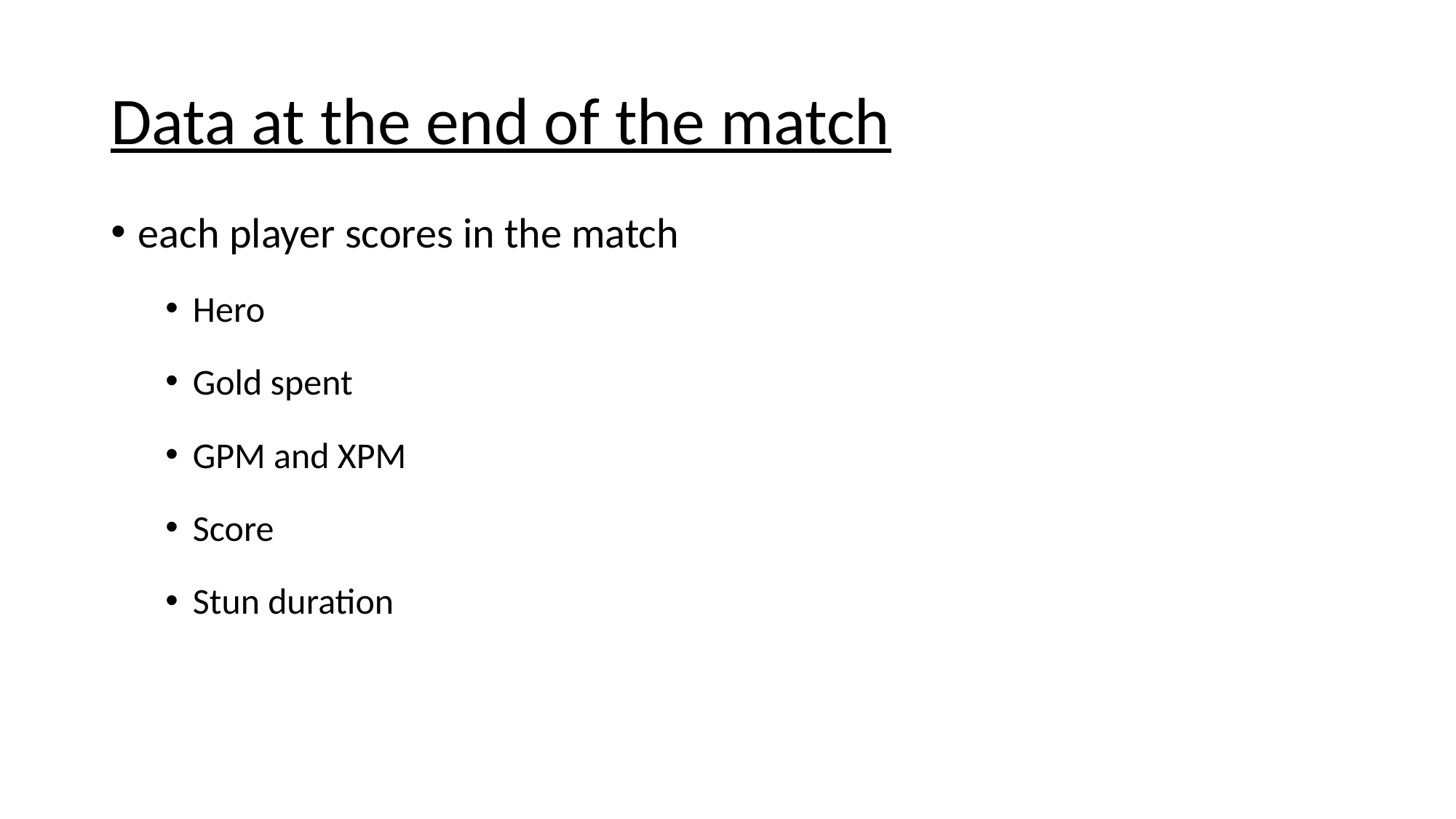

# Data at the end of the match
each player scores in the match
Hero
Gold spent
GPM and XPM
Score
Stun duration